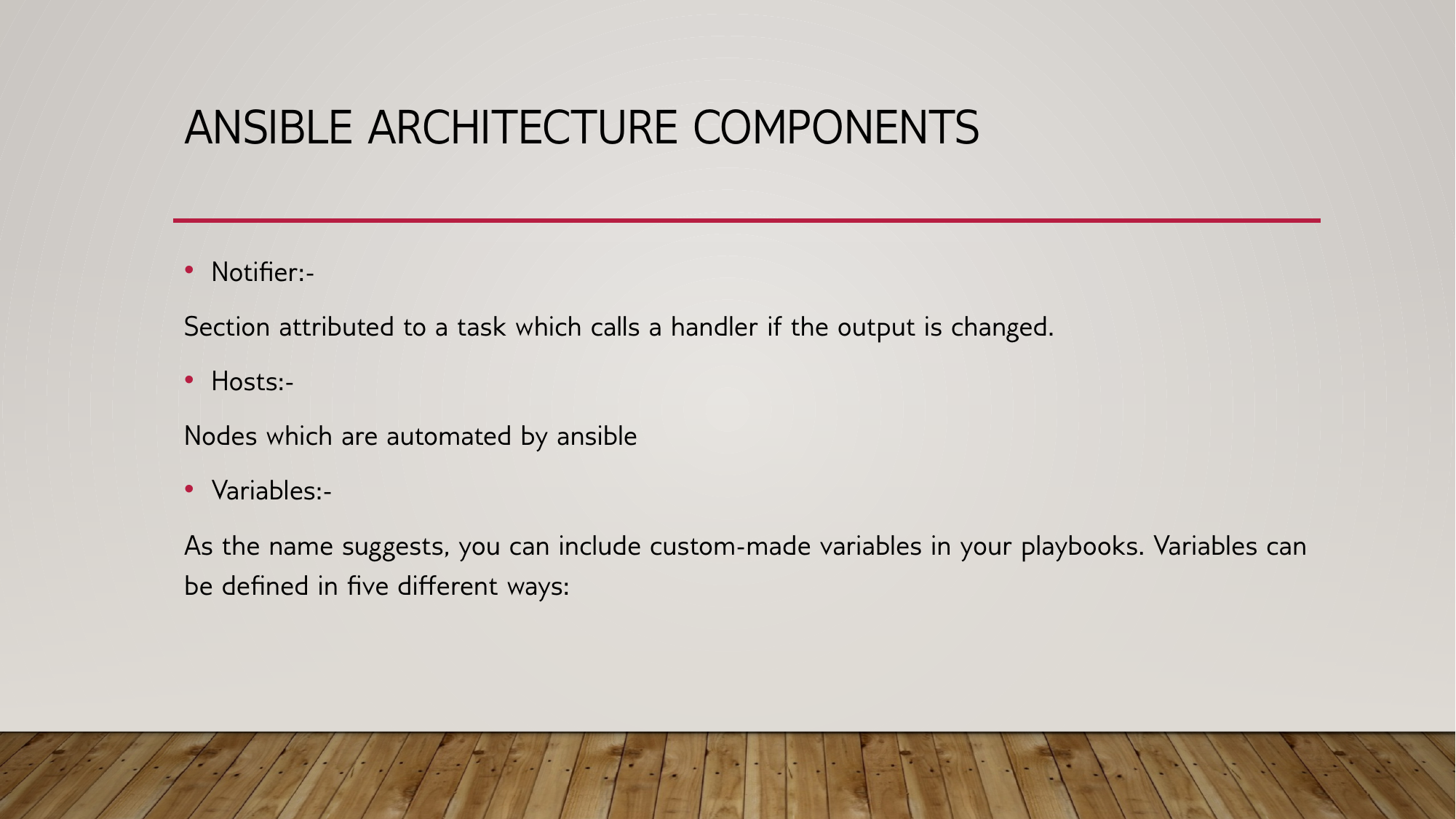

# Ansible architecture components
Notifier:-
Section attributed to a task which calls a handler if the output is changed.
Hosts:-
Nodes which are automated by ansible
Variables:-
As the name suggests, you can include custom-made variables in your playbooks. Variables can be defined in five different ways: